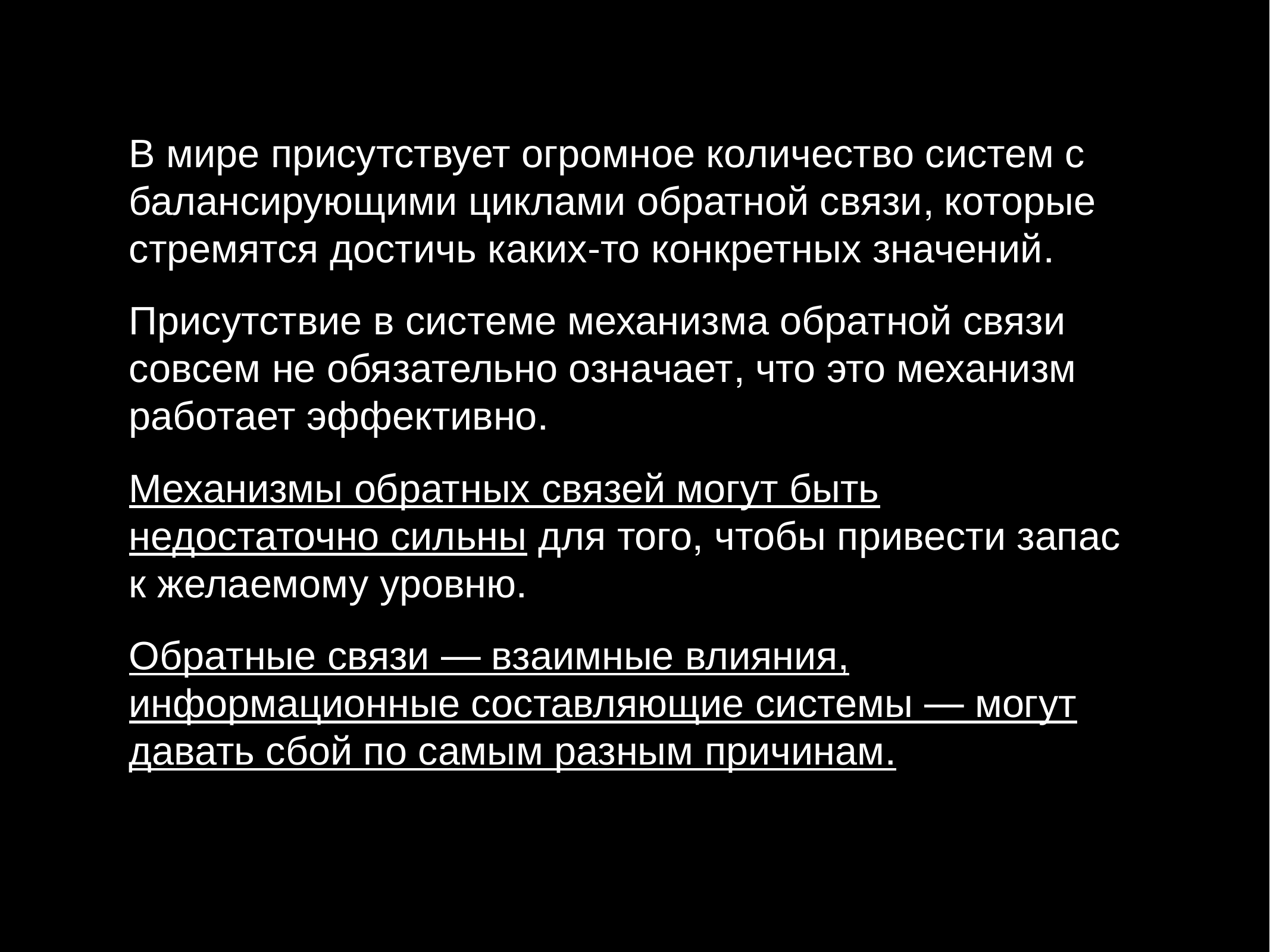

20
В мире присутствует огромное количество систем с балансирующими циклами обратной связи, которые стремятся достичь каких-то конкретных значений.
Присутствие в системе механизма обратной связи совсем не обязательно означает, что это механизм работает эффективно.
Механизмы обратных связей могут быть недостаточно сильны для того, чтобы привести запас к желаемому уровню.
Обратные связи — взаимные влияния, информационные составляющие системы — могут давать сбой по самым разным причинам.